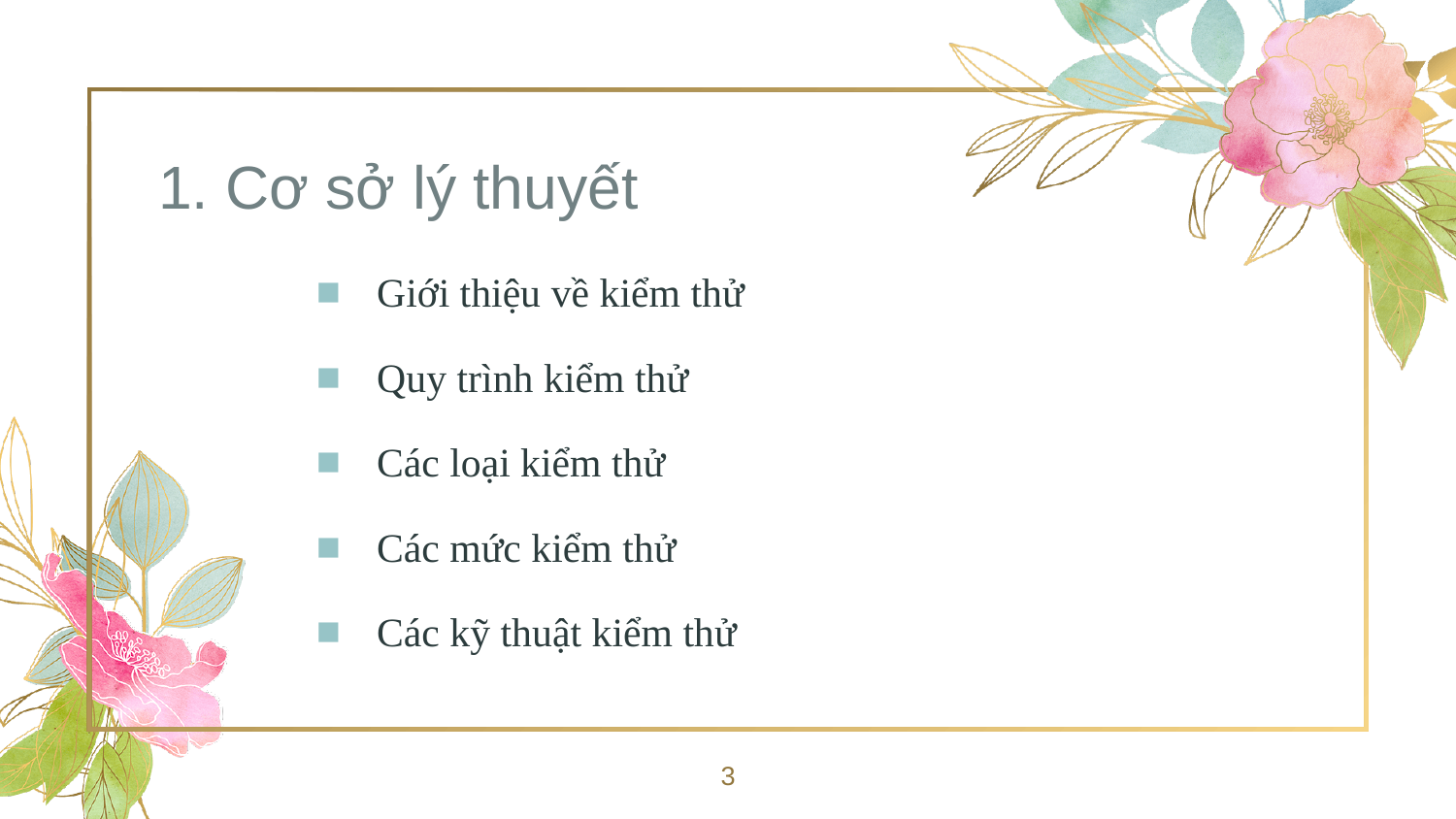

# 1. Cơ sở lý thuyết
Giới thiệu về kiểm thử
Quy trình kiểm thử
Các loại kiểm thử
Các mức kiểm thử
Các kỹ thuật kiểm thử
3